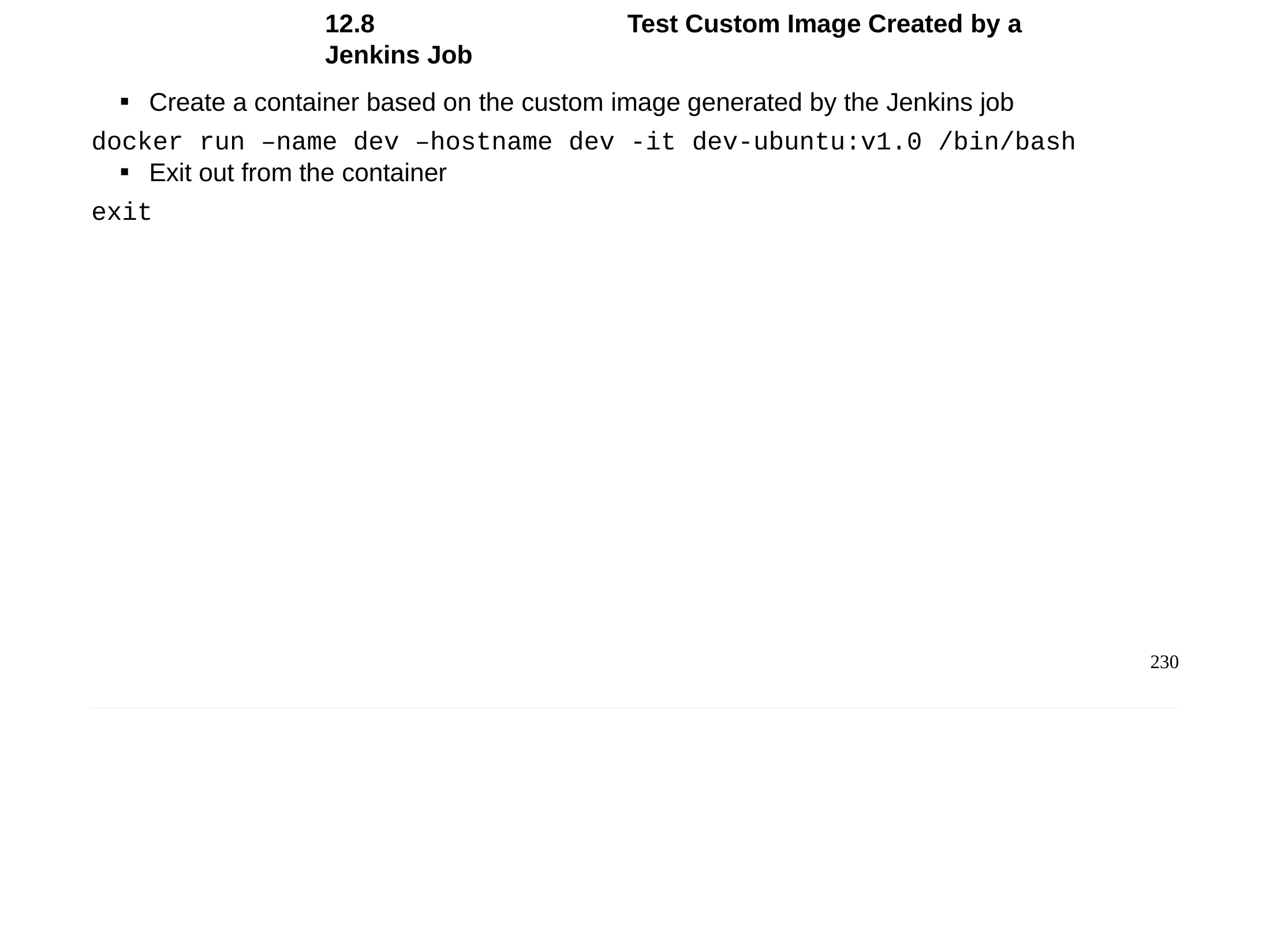

Chapter 12 - Containerized Builds

12.8	Test Custom Image Created by a Jenkins Job
Create a container based on the custom image generated by the Jenkins job
docker run –name dev –hostname dev -it dev-ubuntu:v1.0 /bin/bash
Exit out from the container
exit
230